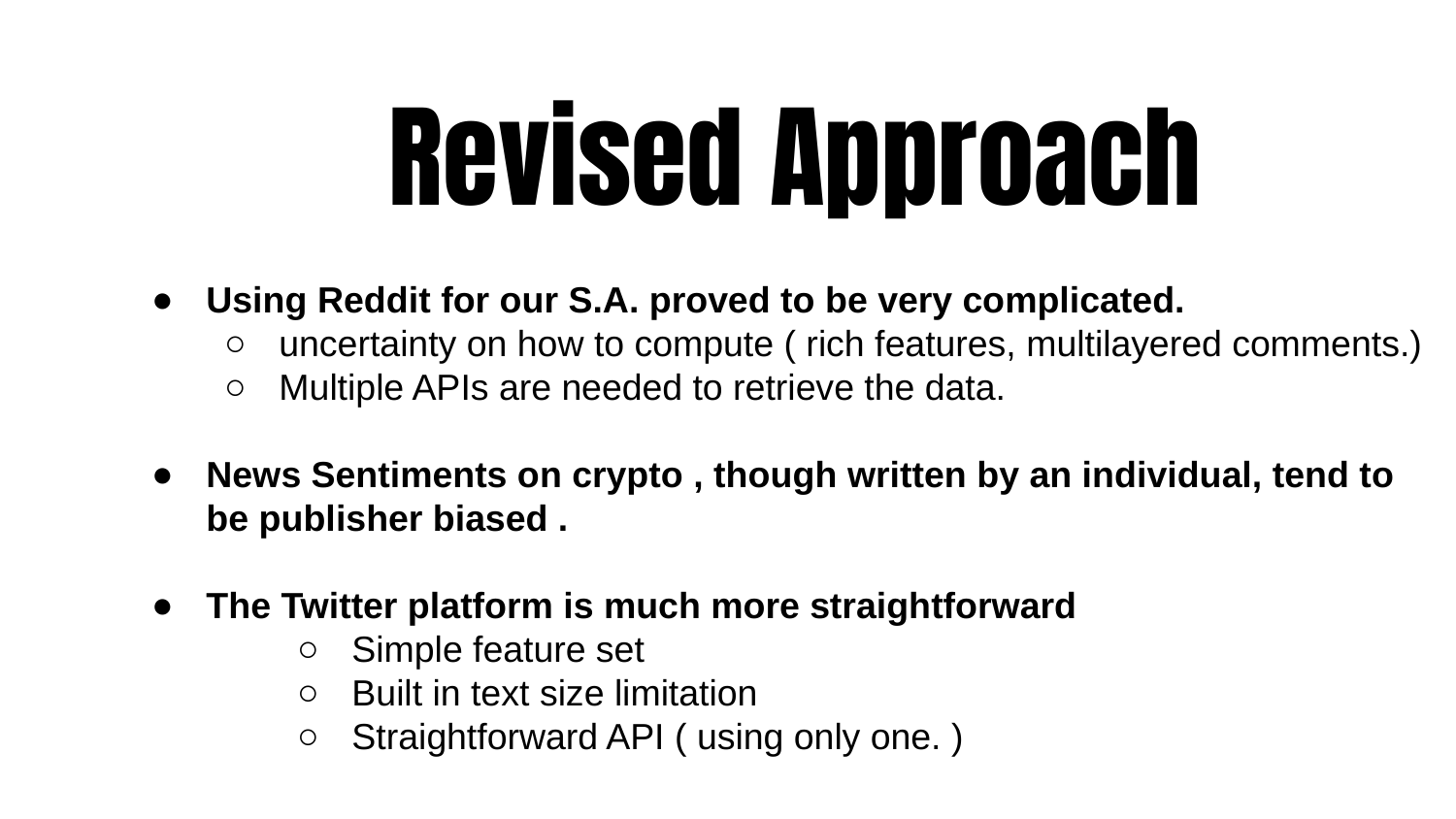

Revised Approach

Using Reddit for our S.A. proved to be very complicated.
uncertainty on how to compute ( rich features, multilayered comments.)
Multiple APIs are needed to retrieve the data.

News Sentiments on crypto , though written by an individual, tend to be publisher biased .

The Twitter platform is much more straightforward
Simple feature set
Built in text size limitation
Straightforward API ( using only one. )